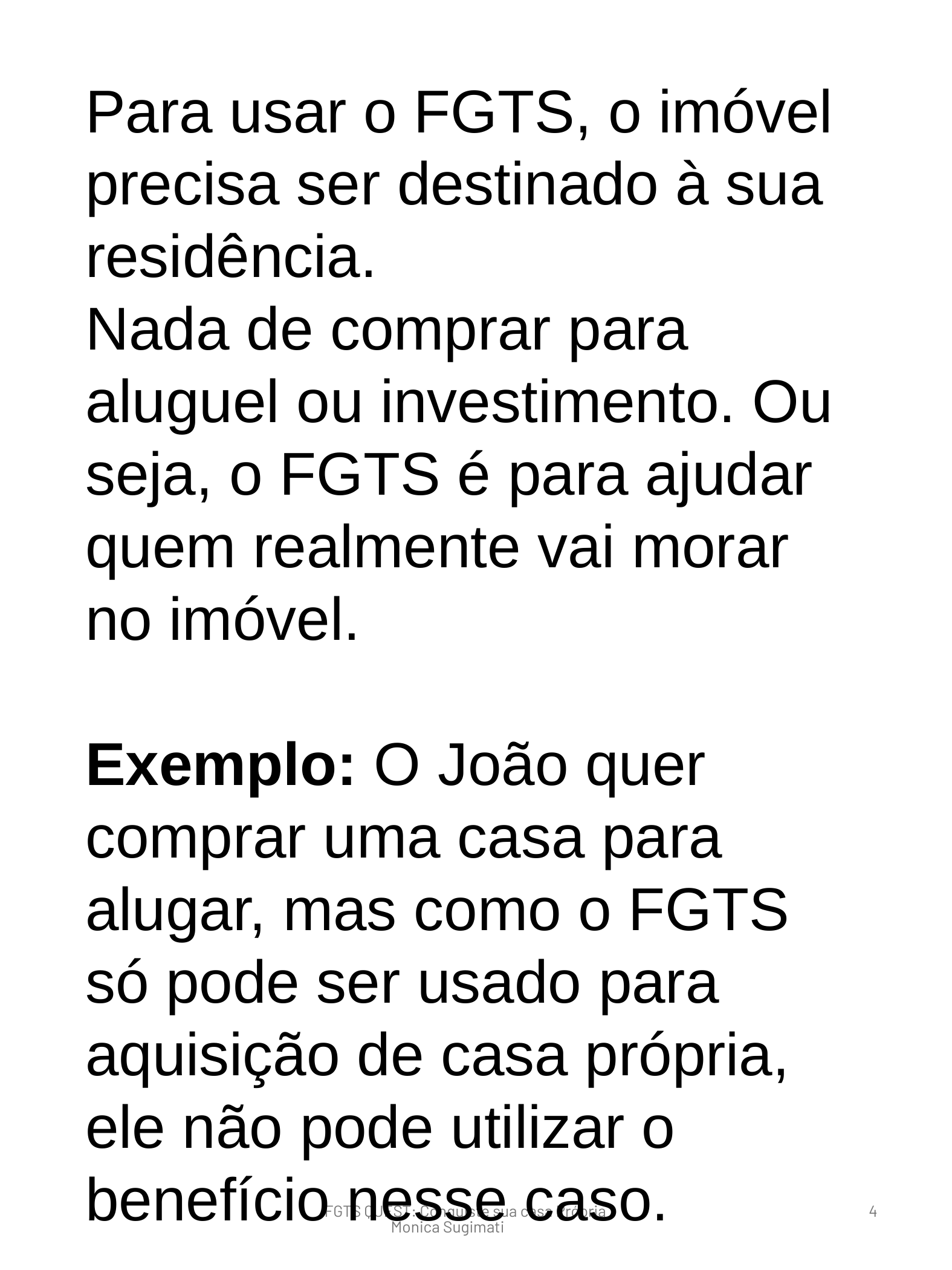

Para usar o FGTS, o imóvel precisa ser destinado à sua residência.
Nada de comprar para aluguel ou investimento. Ou seja, o FGTS é para ajudar quem realmente vai morar no imóvel.

Exemplo: O João quer comprar uma casa para alugar, mas como o FGTS só pode ser usado para aquisição de casa própria, ele não pode utilizar o benefício nesse caso.

FGTS QUEST: Conquiste sua casa Própria                           Monica Sugimati
4